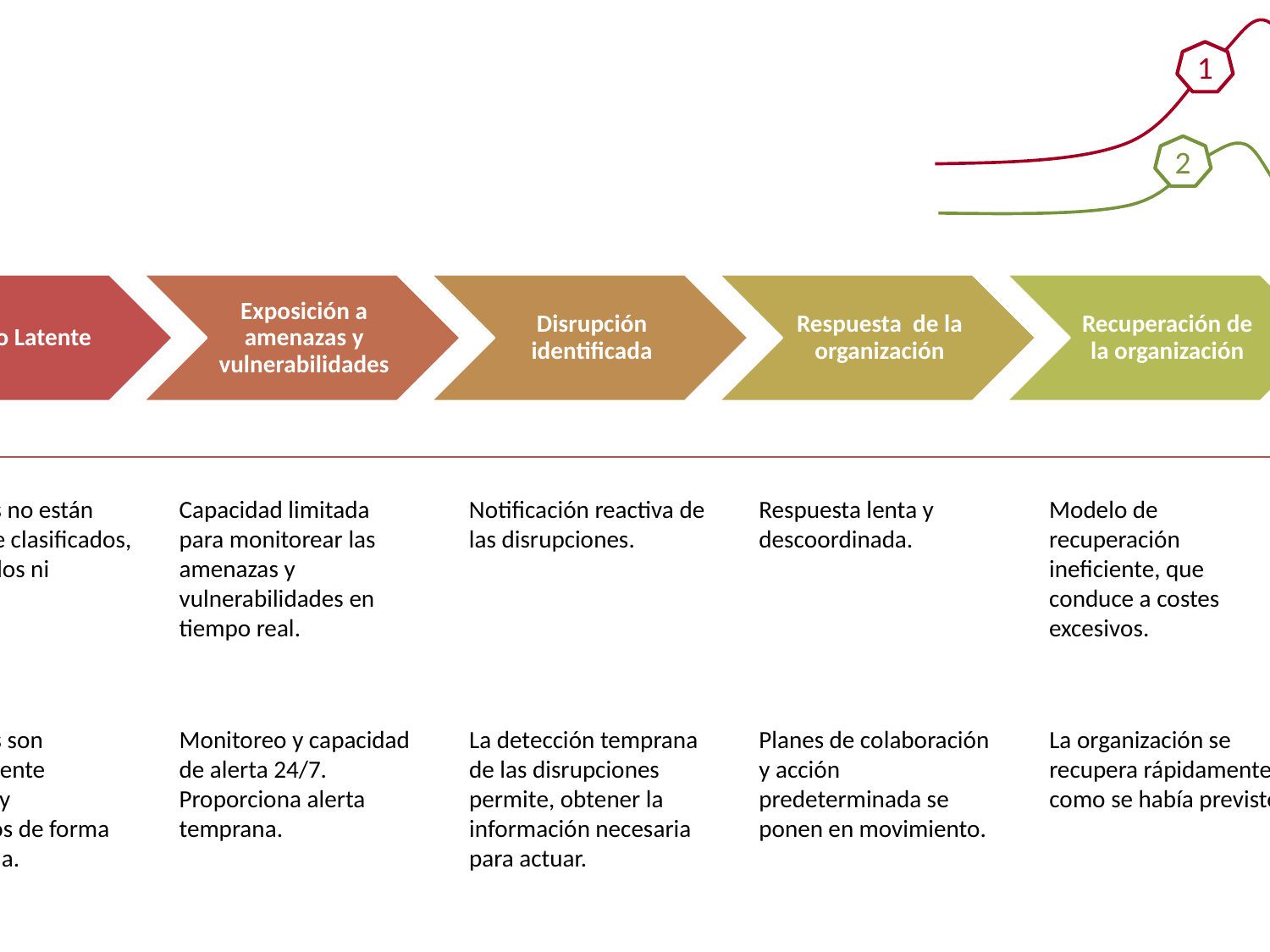

Riesgo Latente
Exposición a amenazas y vulnerabilidades
Disrupción identificada
Respuesta  de la organización
Recuperación de la organización
Adaptación de la organización

1
2
Impacto típico ante grandes disrupciones.
Impacto con capacidad de resiliencia.

Los riesgos no están claramente clasificados, cuantificados ni evaluados.
Capacidad limitada para monitorear las amenazas y vulnerabilidades en tiempo real.
Notificación reactiva de las disrupciones.
Respuesta lenta y descoordinada.
Modelo de recuperación ineficiente, que conduce a costes excesivos.
Procesos limitados para evaluar el rendimiento y la mejora.
Impacto típico
Impacto optimizado por la resiliencia
Los riesgos son continuamente evaluados y gestionados de forma centralizada.
Monitoreo y capacidad de alerta 24/7.
Proporciona alerta temprana.
La detección temprana de las disrupciones permite, obtener la información necesaria para actuar.
Planes de colaboración y acción predeterminada se ponen en movimiento.
La organización se recupera rápidamente como se había previsto.
Indicadores de rendimiento son revisados y utilizados para hacer mejoras.